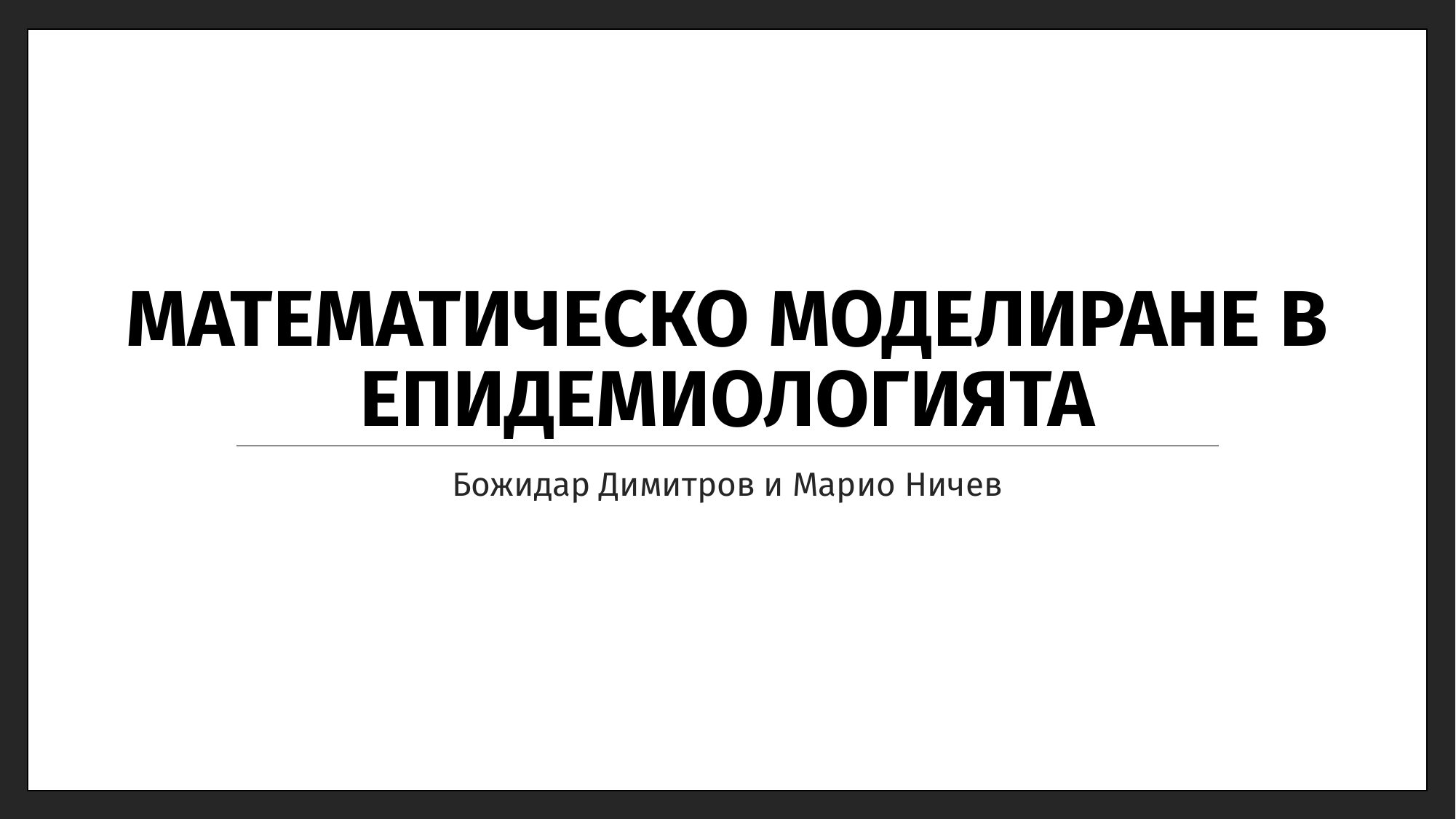

# Математическо моделиране в епидемиологията
Божидар Димитров и Марио Ничев